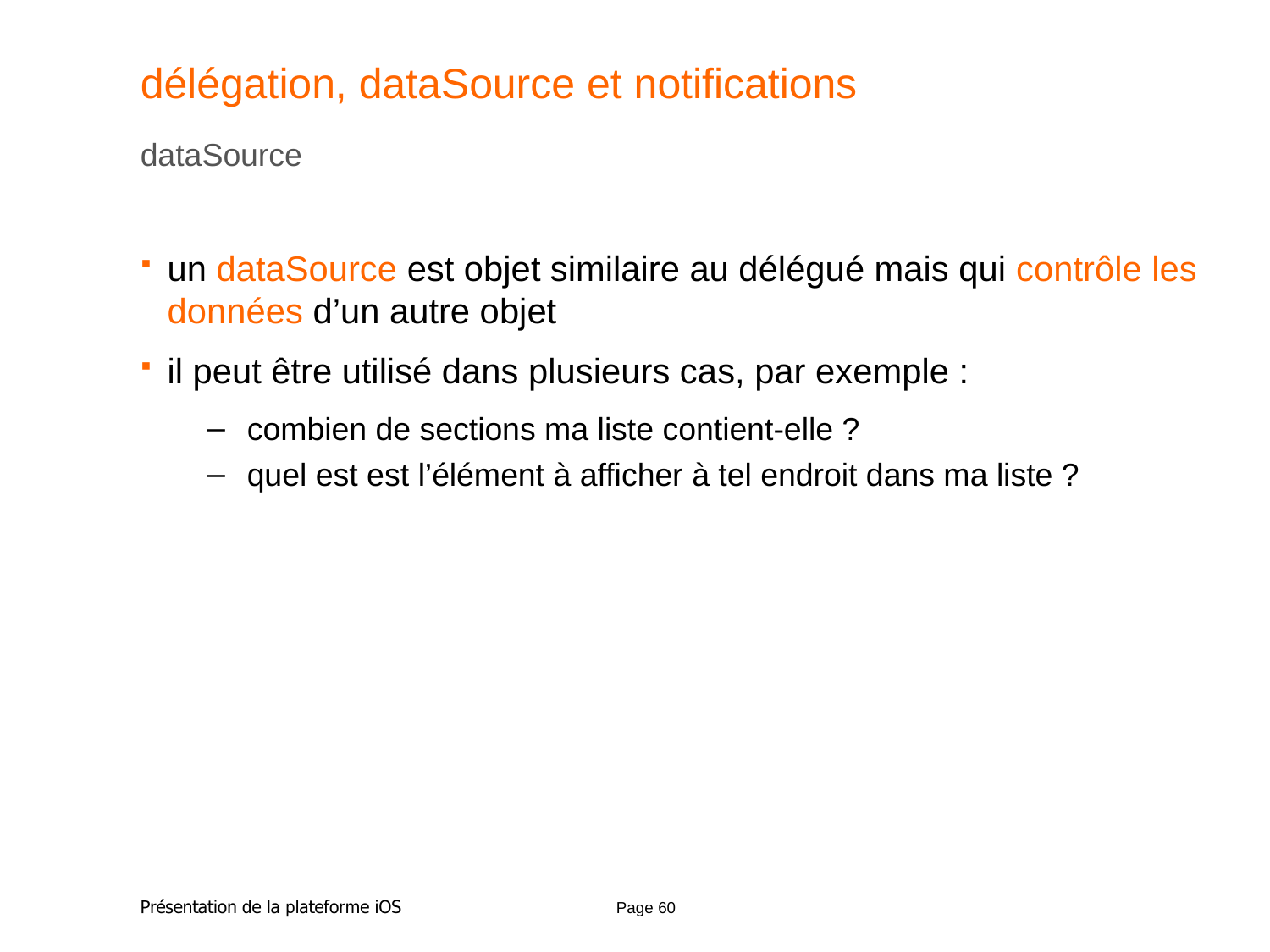

# délégation, dataSource et notifications
dataSource
un dataSource est objet similaire au délégué mais qui contrôle les données d’un autre objet
il peut être utilisé dans plusieurs cas, par exemple :
combien de sections ma liste contient-elle ?
quel est est l’élément à afficher à tel endroit dans ma liste ?

Présentation de la plateforme iOS